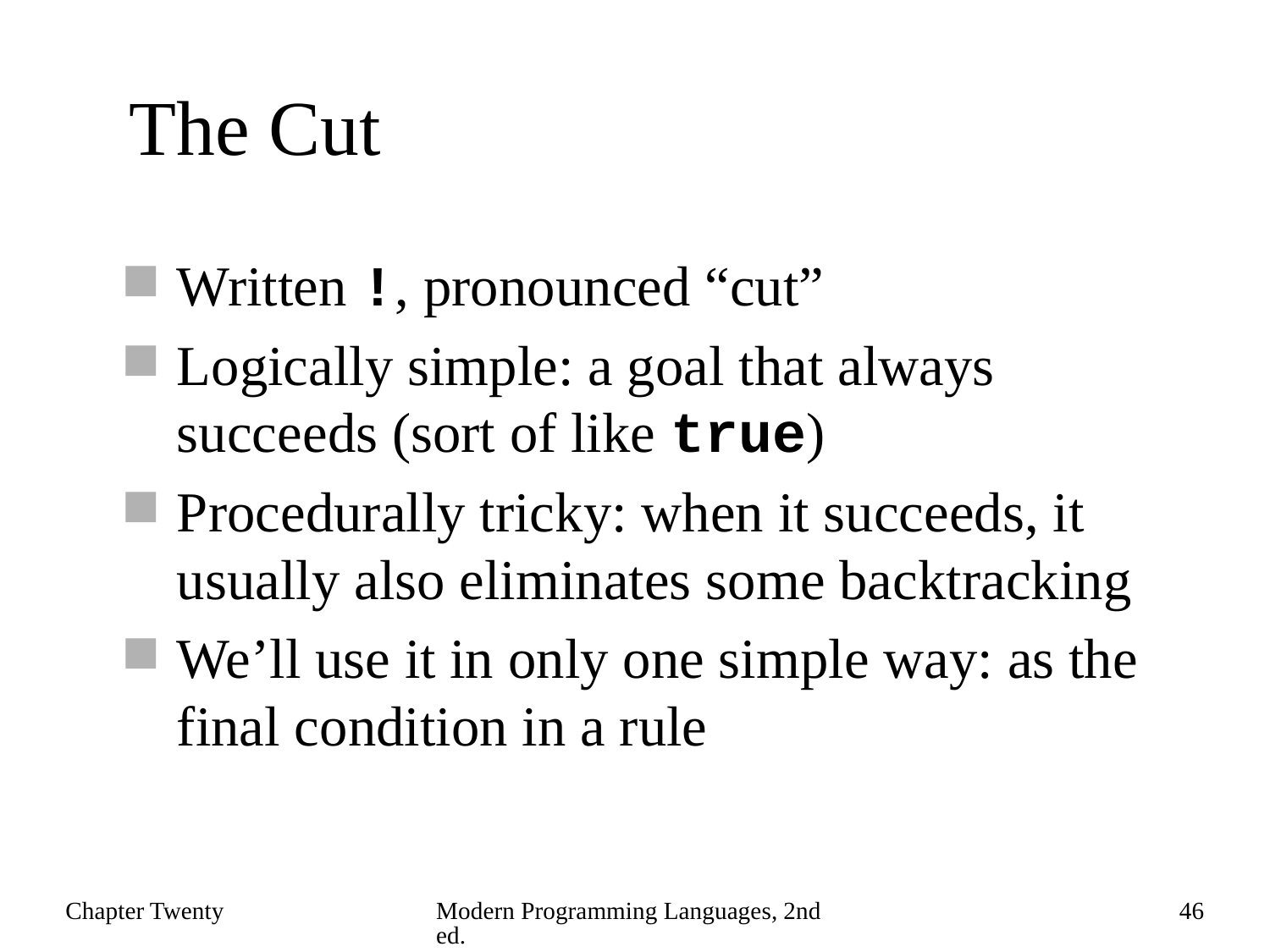

# The Cut
Written !, pronounced “cut”
Logically simple: a goal that always succeeds (sort of like true)
Procedurally tricky: when it succeeds, it usually also eliminates some backtracking
We’ll use it in only one simple way: as the final condition in a rule
Chapter Twenty
Modern Programming Languages, 2nd ed.
46